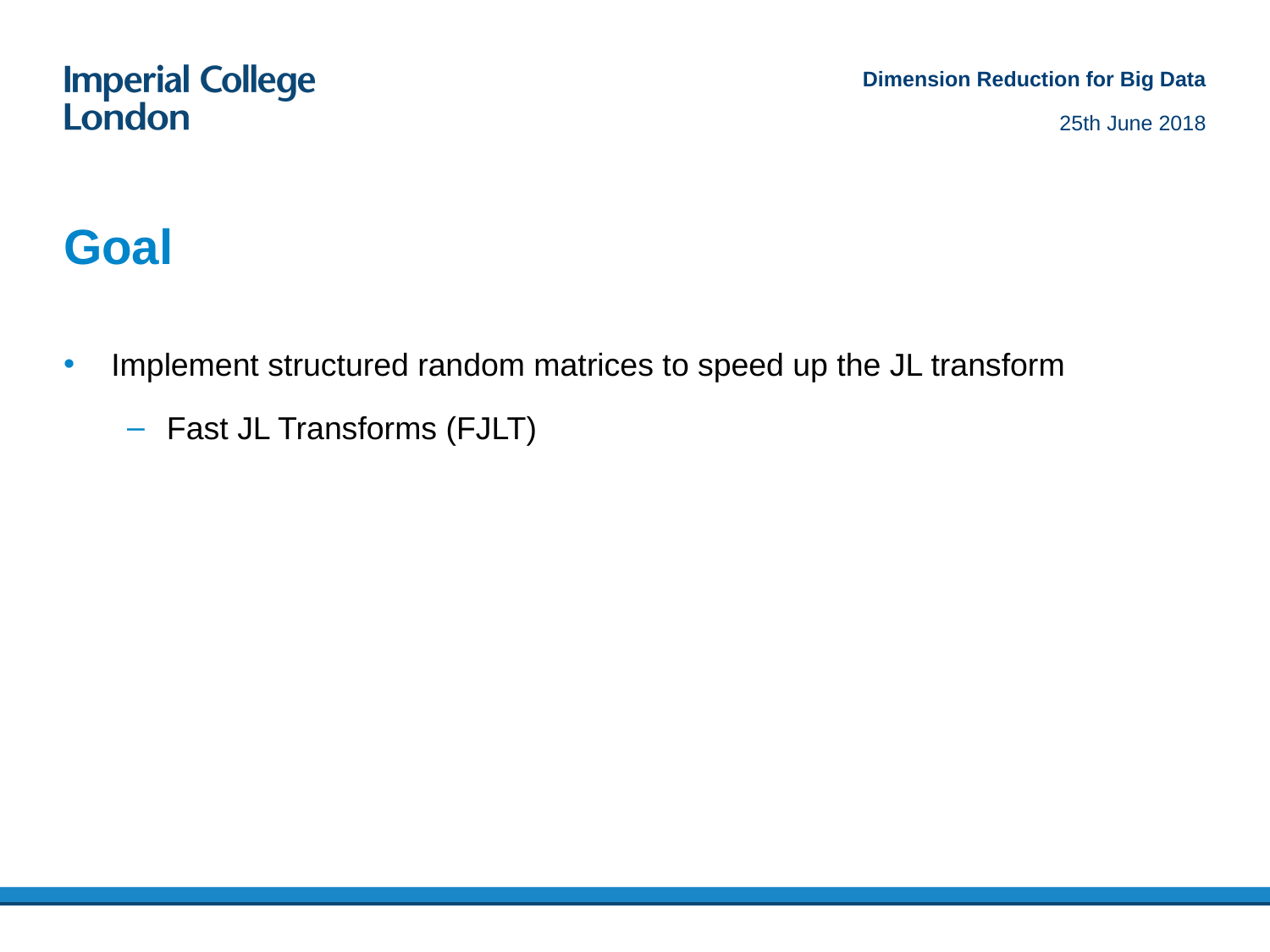

Dimension Reduction for Big Data

25th June 2018
# Goal
Implement structured random matrices to speed up the JL transform
Fast JL Transforms (FJLT)